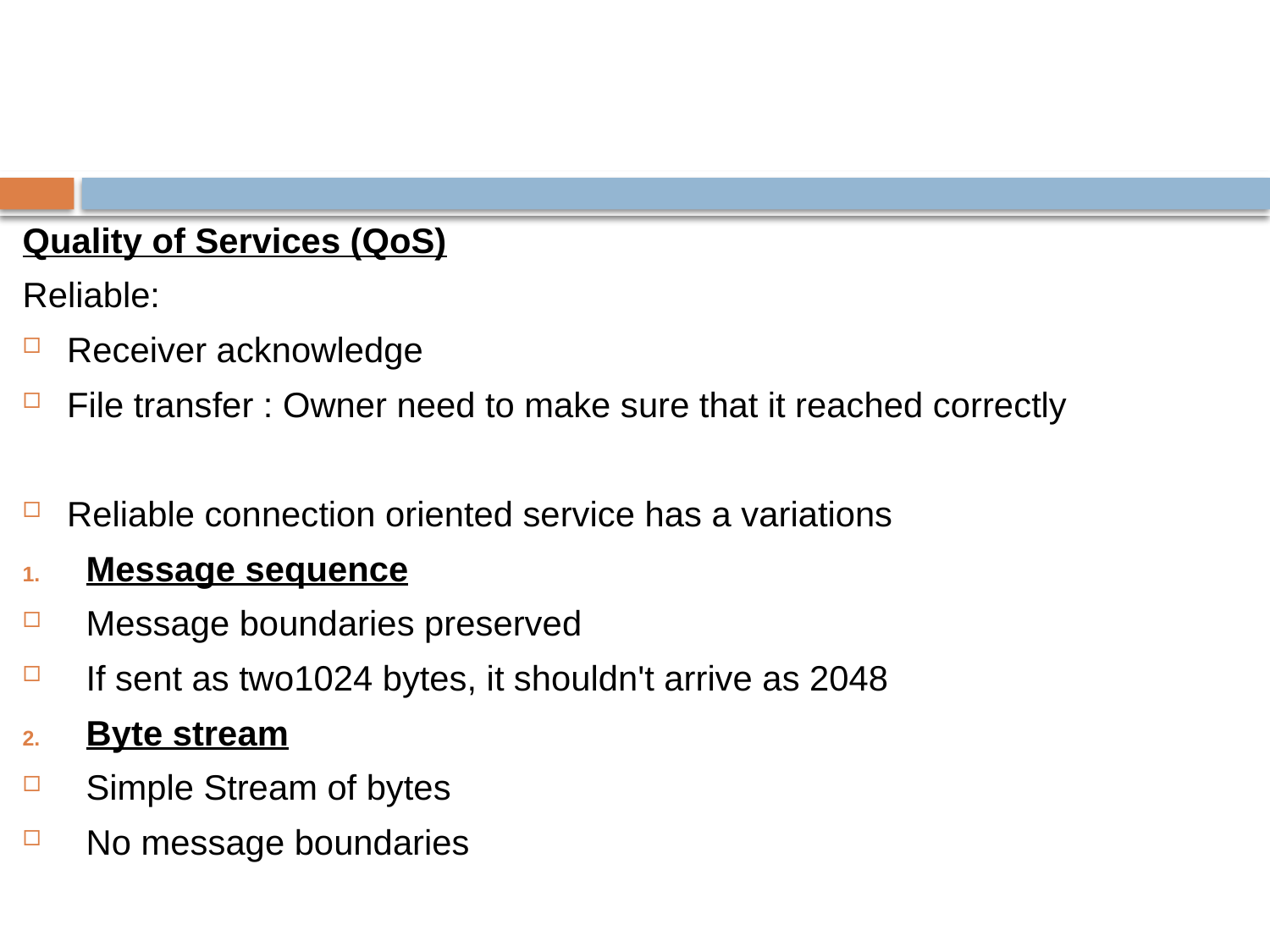

#
Quality of Services (QoS)
Reliable:
Receiver acknowledge
File transfer : Owner need to make sure that it reached correctly

Reliable connection oriented service has a variations
Message sequence
Message boundaries preserved
If sent as two1024 bytes, it shouldn't arrive as 2048
Byte stream
Simple Stream of bytes
No message boundaries